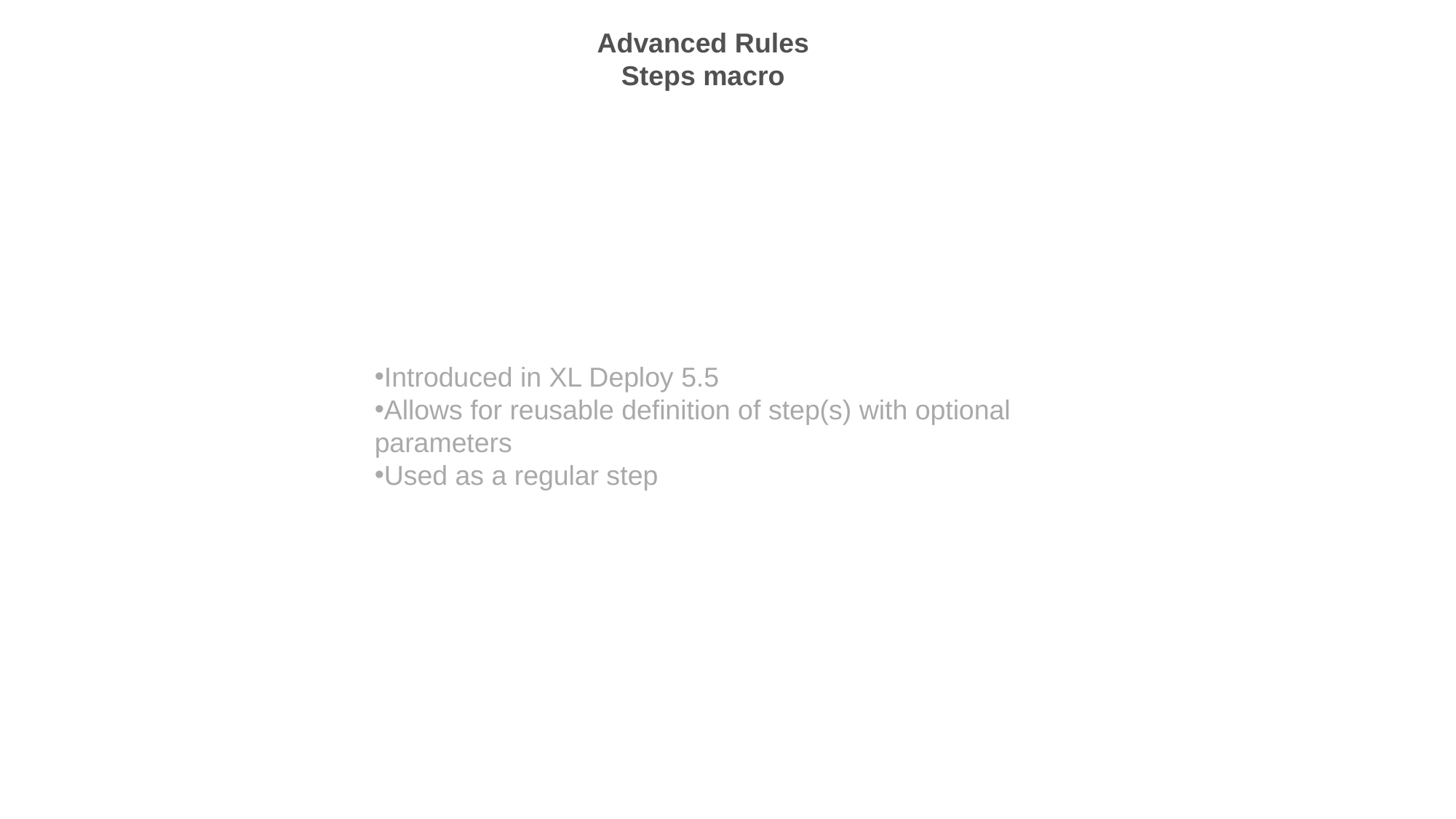

Advanced Rules
Steps macro

Introduced in XL Deploy 5.5
Allows for reusable definition of step(s) with optional parameters
Used as a regular step